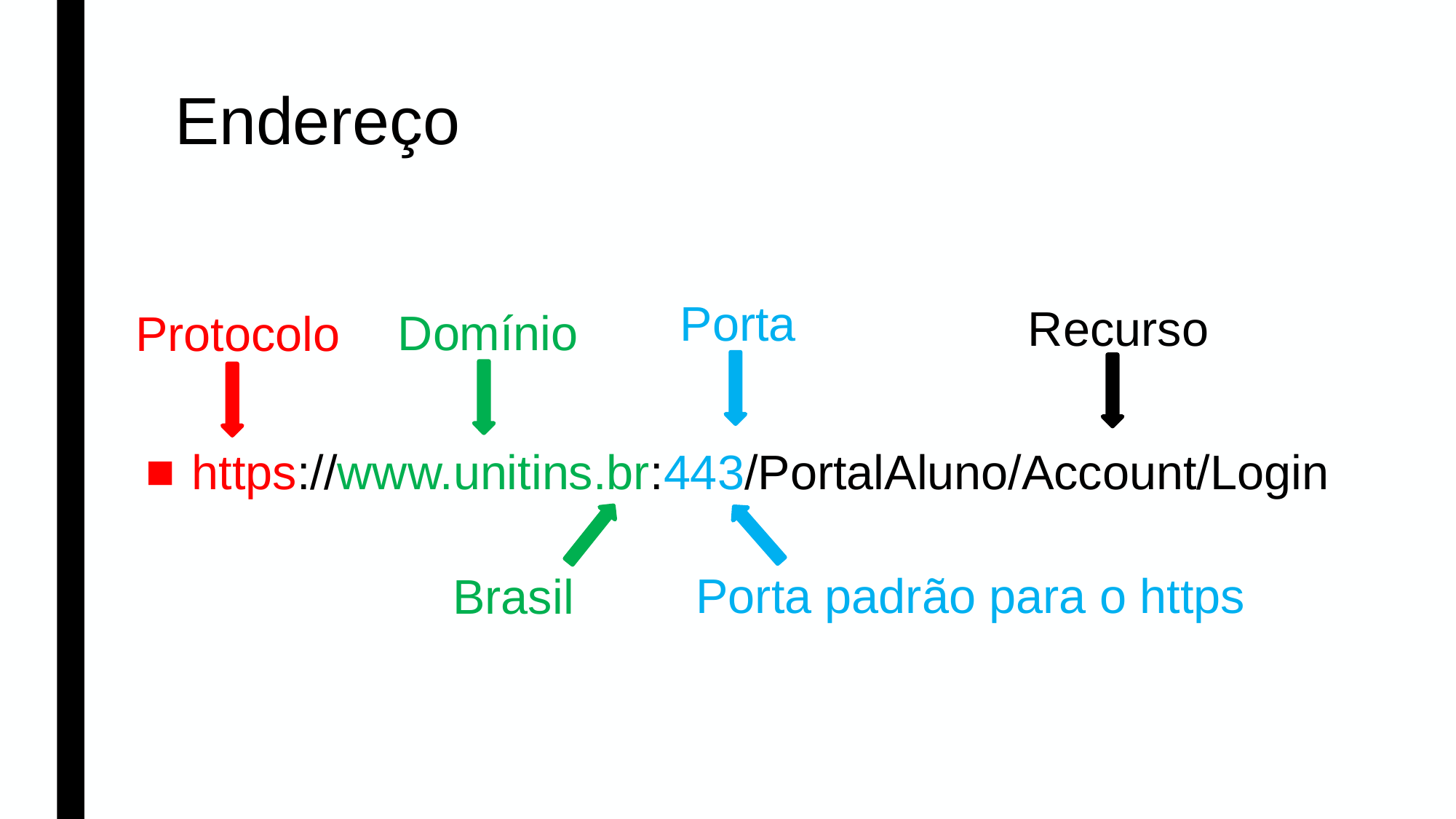

# Endereço
https://www.unitins.br:443/PortalAluno/Account/Login
Porta
Recurso
Domínio
Protocolo

Porta padrão para o https
Brasil